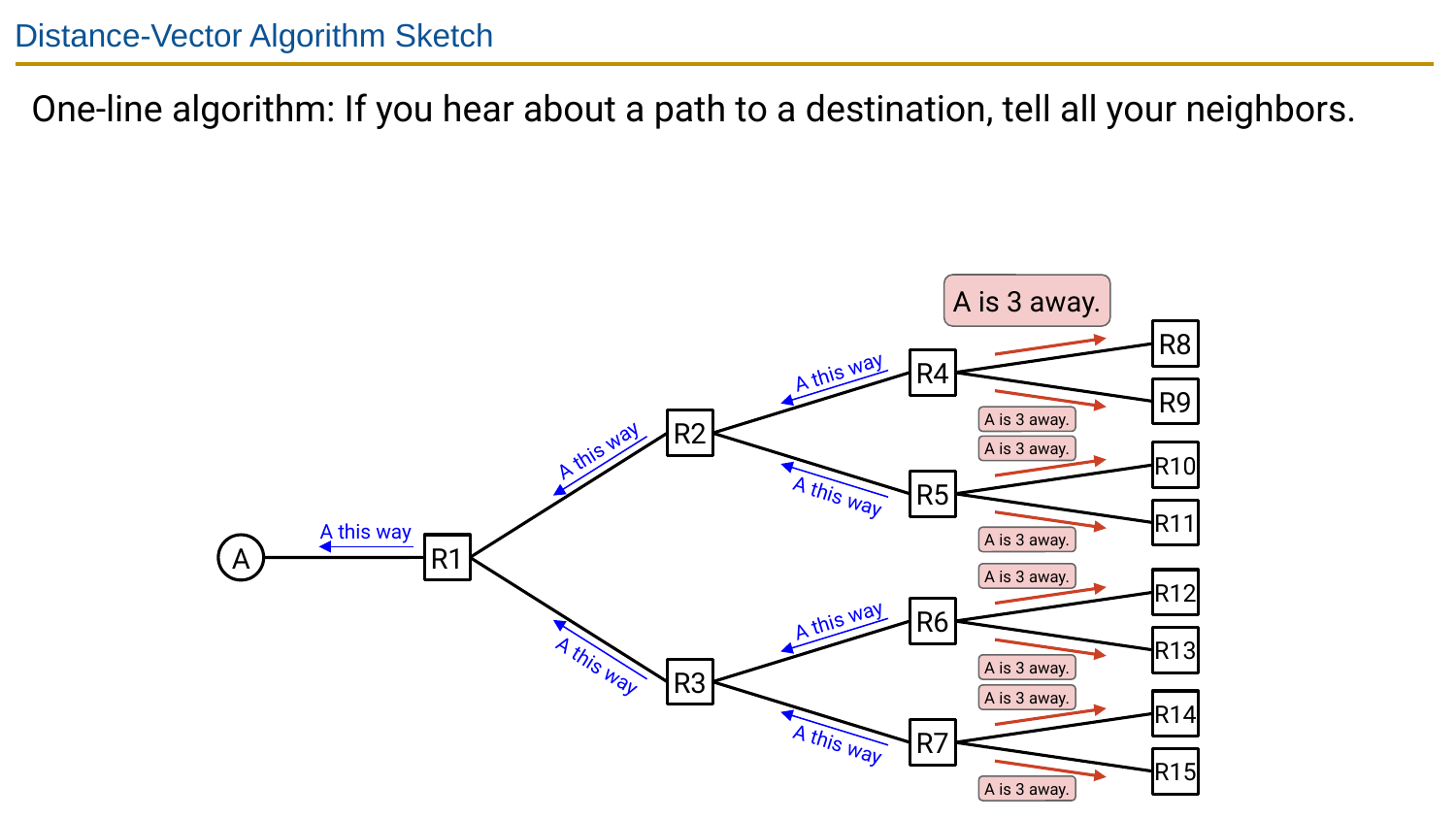

# Distance-Vector Algorithm Sketch
One-line algorithm: If you hear about a path to a destination, tell all your neighbors.
A is 3 away.
R8
R4
A this way
R9
A is 3 away.
R2
A is 3 away.
A this way
R10
R5
A this way
R11
A this way
A is 3 away.
A
R1
A is 3 away.
R12
R6
A this way
R13
A this way
A is 3 away.
R3
A is 3 away.
R14
R7
A this way
R15
A is 3 away.